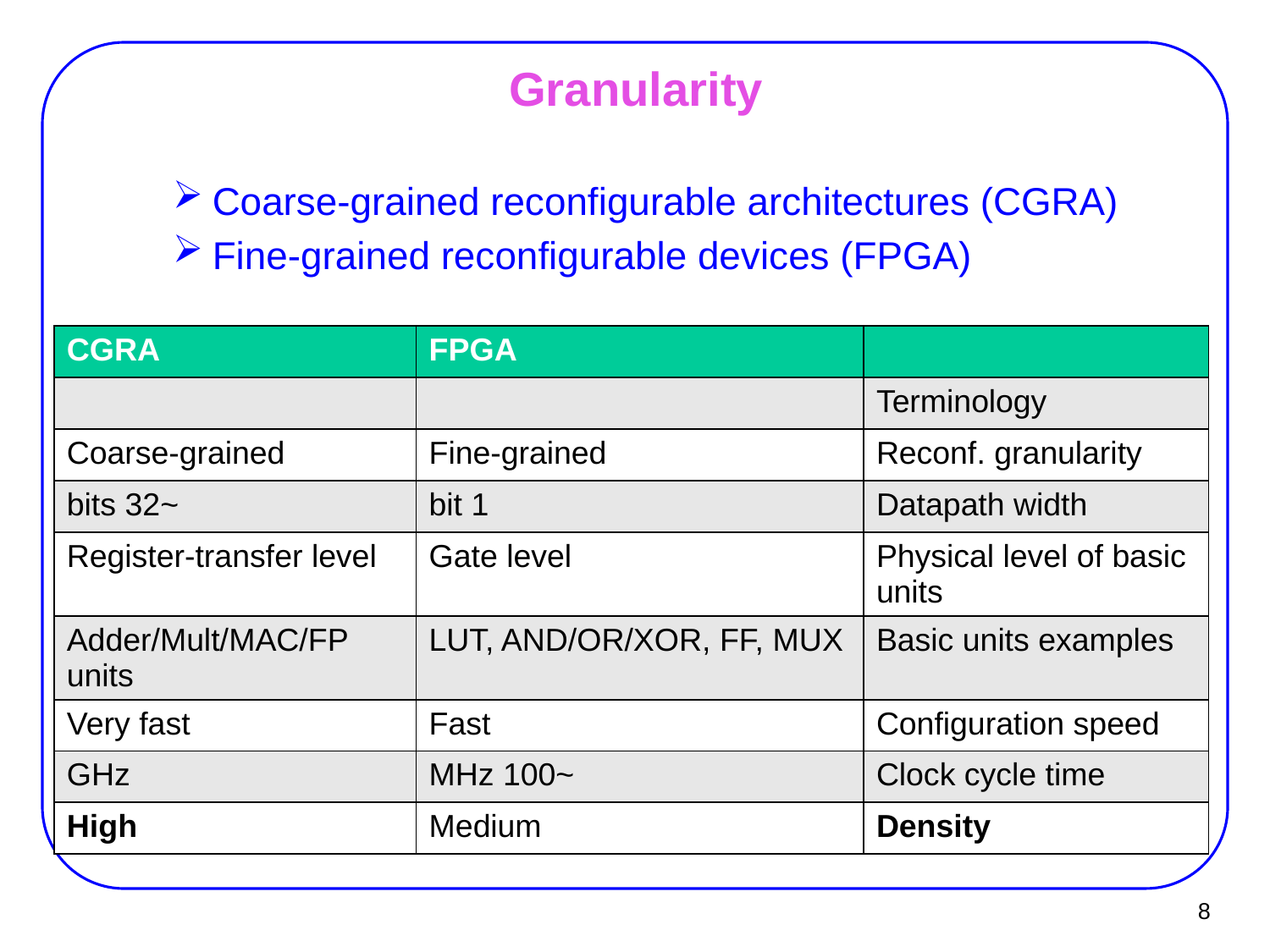

# Granularity
Coarse-grained reconfigurable architectures (CGRA)
Fine-grained reconfigurable devices (FPGA)

| CGRA | FPGA |  |
| --- | --- | --- |
|  |  | Terminology |
| Coarse-grained | Fine-grained | Reconf. granularity |
| ~32 bits | 1 bit | Datapath width |
| Register-transfer level | Gate level | Physical level of basic units |
| Adder/Mult/MAC/FP units | LUT, AND/OR/XOR, FF, MUX | Basic units examples |
| Very fast | Fast | Configuration speed |
| GHz | ~100 MHz | Clock cycle time |
| High | Medium | Density |
8